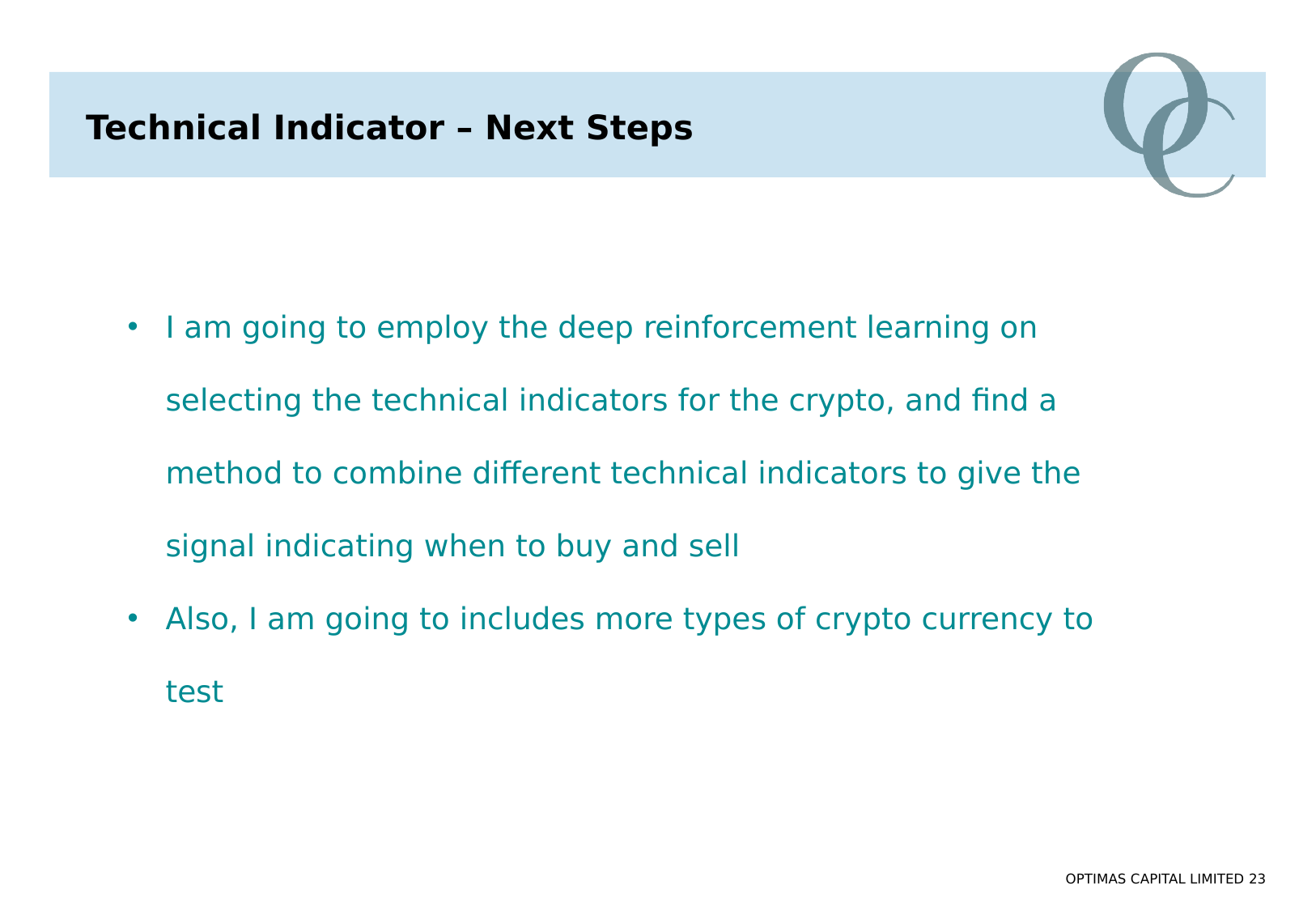

Technical Indicator – Next Steps

I am going to employ the deep reinforcement learning on selecting the technical indicators for the crypto, and find a method to combine different technical indicators to give the signal indicating when to buy and sell
Also, I am going to includes more types of crypto currency to test
OPTIMAS CAPITAL LIMITED 23